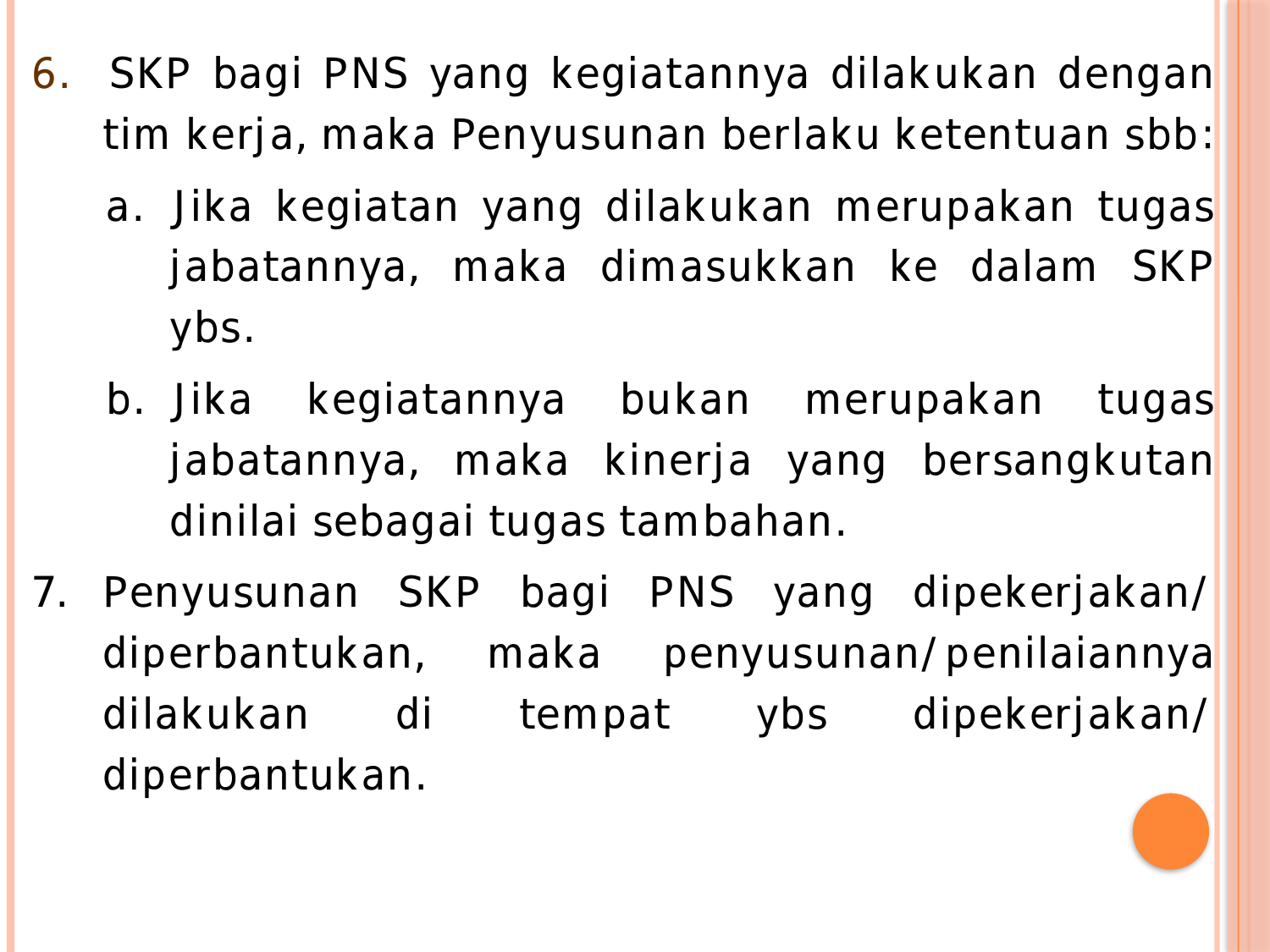

6. 	SKP bagi PNS yang kegiatannya dilakukan dengan tim kerja, maka Penyusunan berlaku ketentuan sbb:
Jika kegiatan yang dilakukan merupakan tugas jabatannya, maka dimasukkan ke dalam SKP ybs.
Jika kegiatannya bukan merupakan tugas jabatannya, maka kinerja yang bersangkutan dinilai sebagai tugas tambahan.
7.	Penyusunan SKP bagi PNS yang dipekerjakan/ diperbantukan, maka penyusunan/penilaiannya dilakukan di tempat ybs dipekerjakan/ diperbantukan.